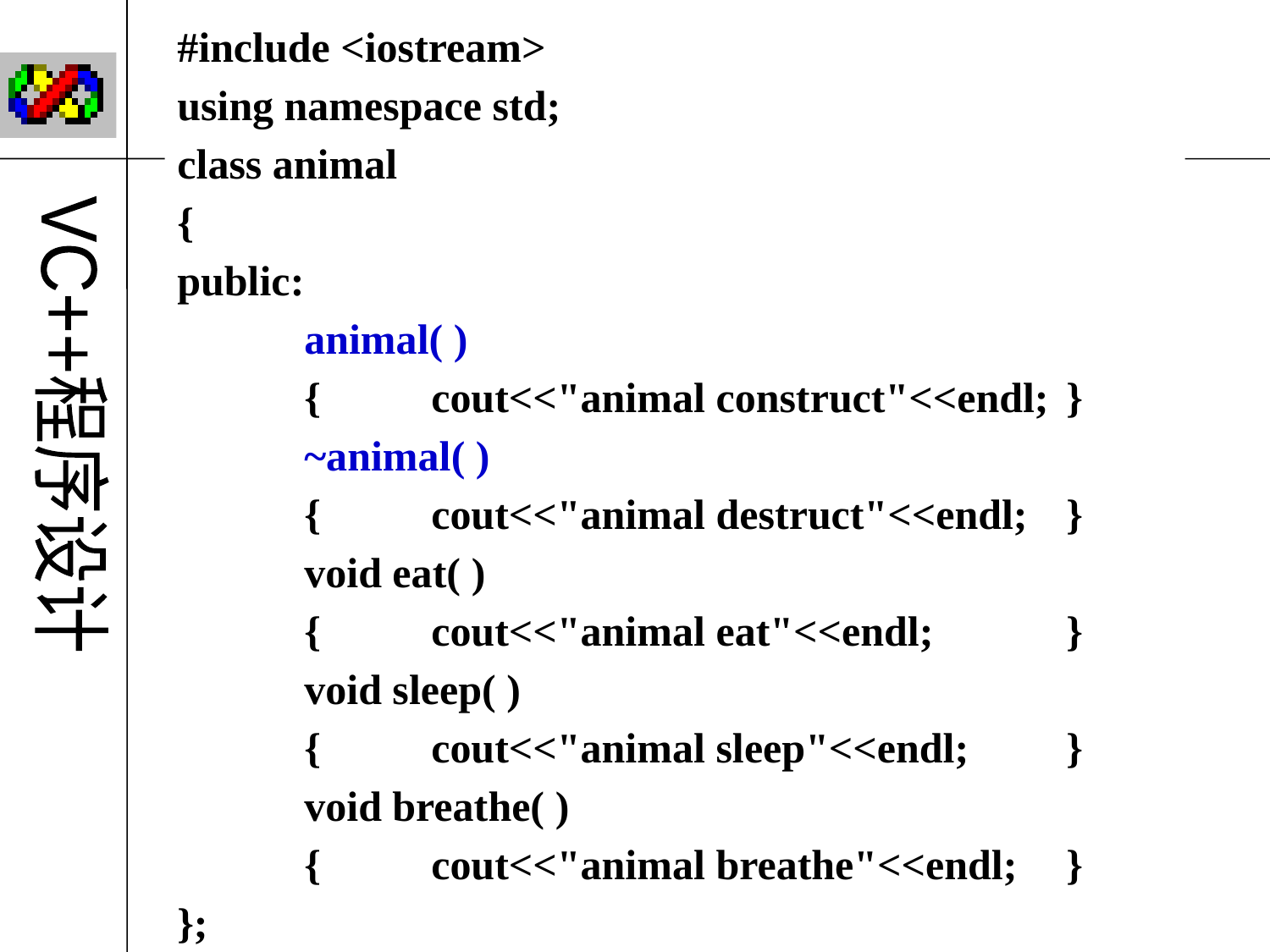

#include <iostream>
using namespace std;
class animal
{
public:
	animal( )
	{ 	cout<<"animal construct"<<endl; 	}
	~animal( )
	{	cout<<"animal destruct"<<endl;	}
	void eat( )
	{	cout<<"animal eat"<<endl;		}
	void sleep( )
	{	cout<<"animal sleep"<<endl;	}
	void breathe( )
	{	cout<<"animal breathe"<<endl;	}
};
30